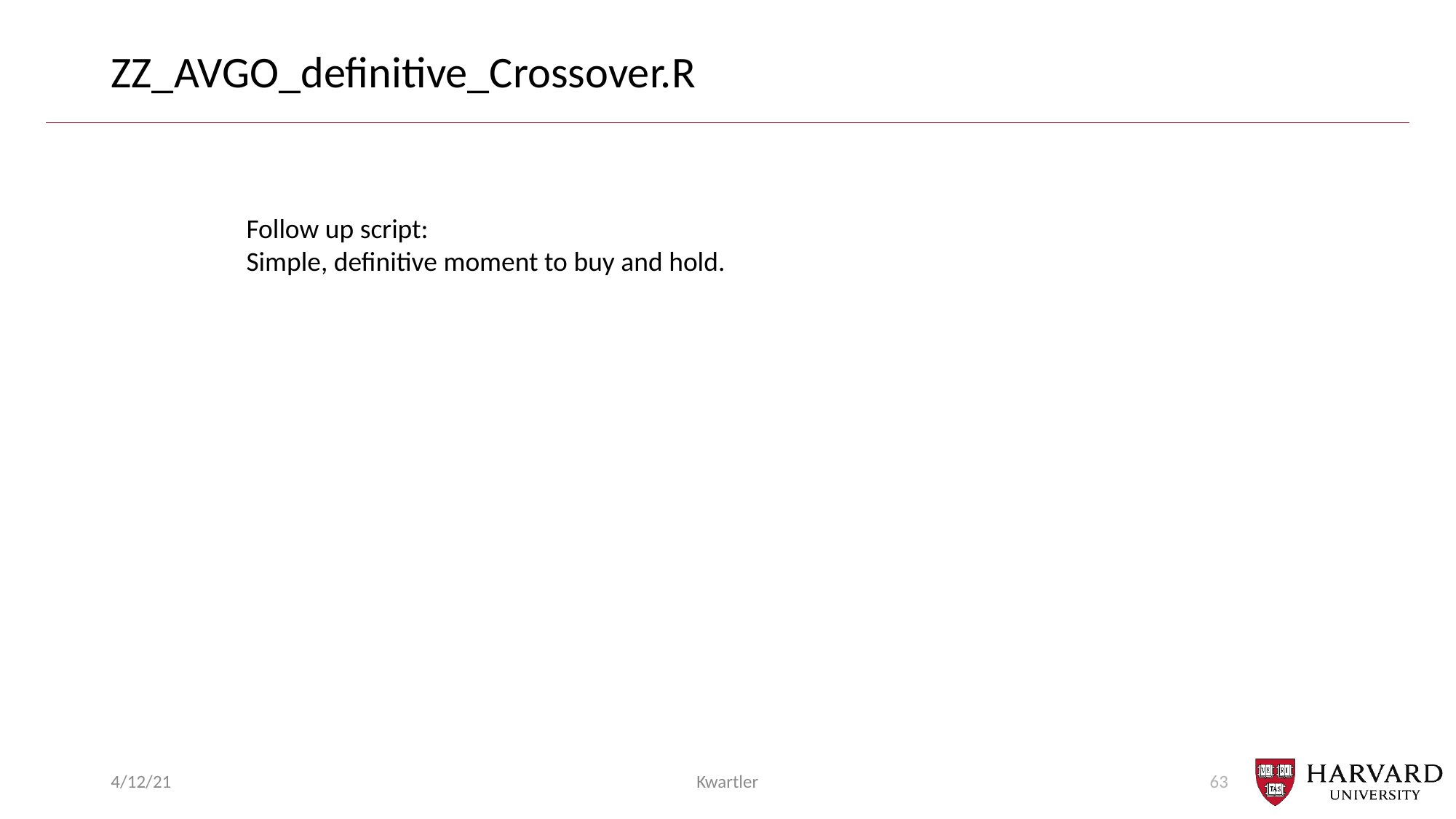

# ﻿ZZ_AVGO_definitive_Crossover.R
Follow up script:
Simple, definitive moment to buy and hold.
4/12/21
Kwartler
63